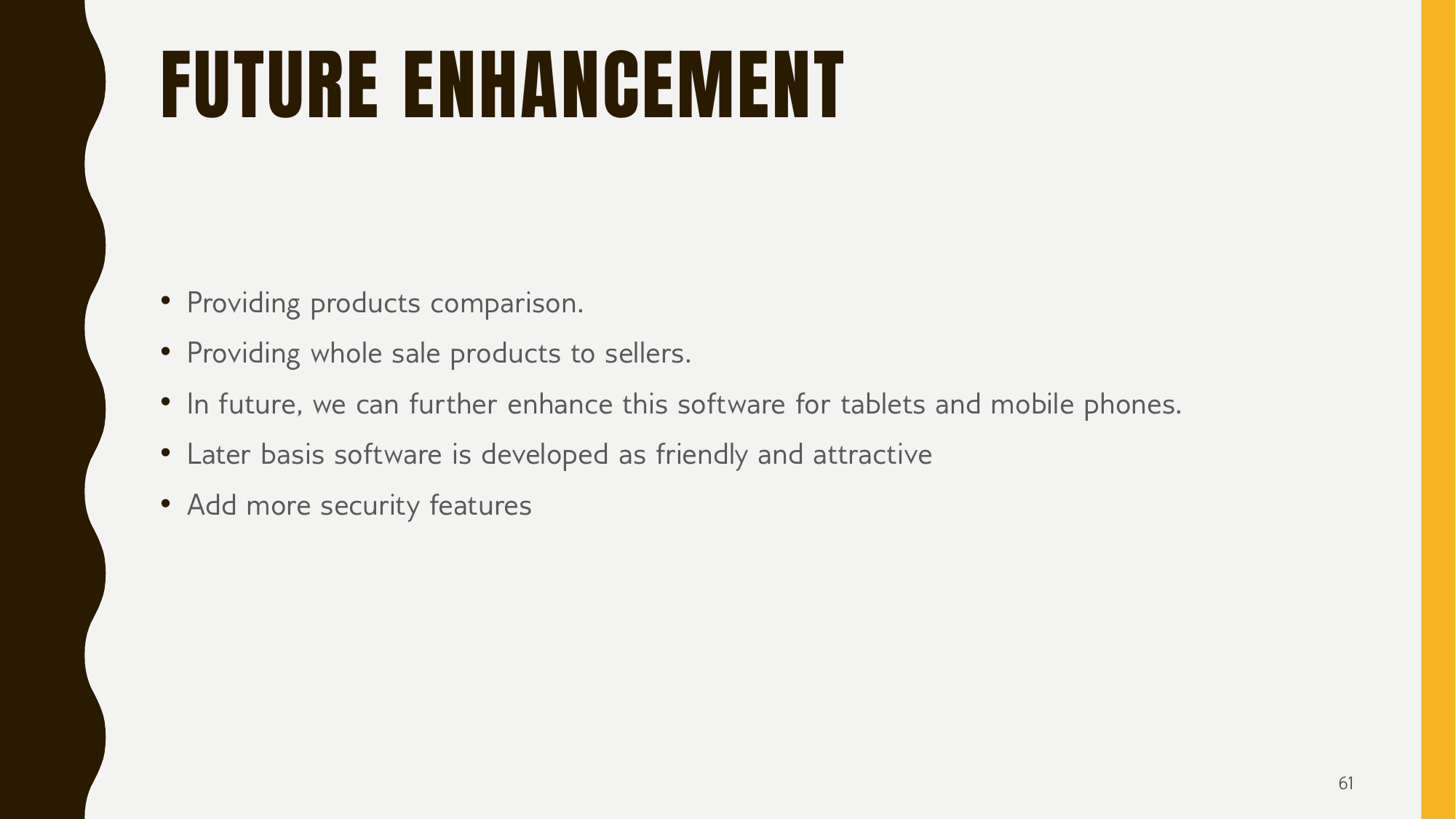

# Future enhancement
Providing products comparison.
Providing whole sale products to sellers.
In future, we can further enhance this software for tablets and mobile phones.
Later basis software is developed as friendly and attractive
Add more security features

61